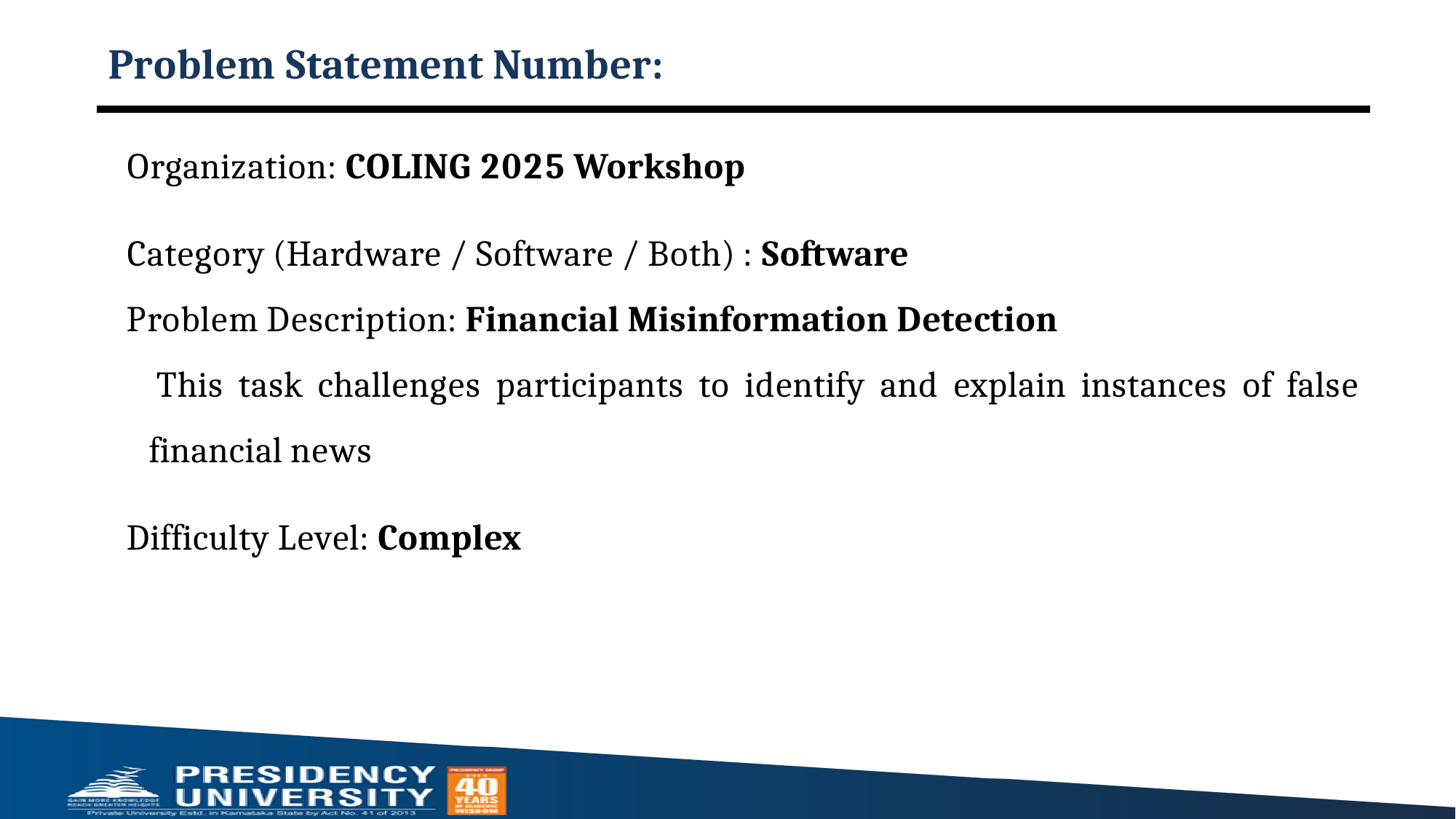

# Problem Statement Number:
Organization: COLING 2025 Workshop
Category (Hardware / Software / Both) : Software
Problem Description: Financial Misinformation Detection
  This task challenges participants to identify and explain instances of false financial news
Difficulty Level: Complex